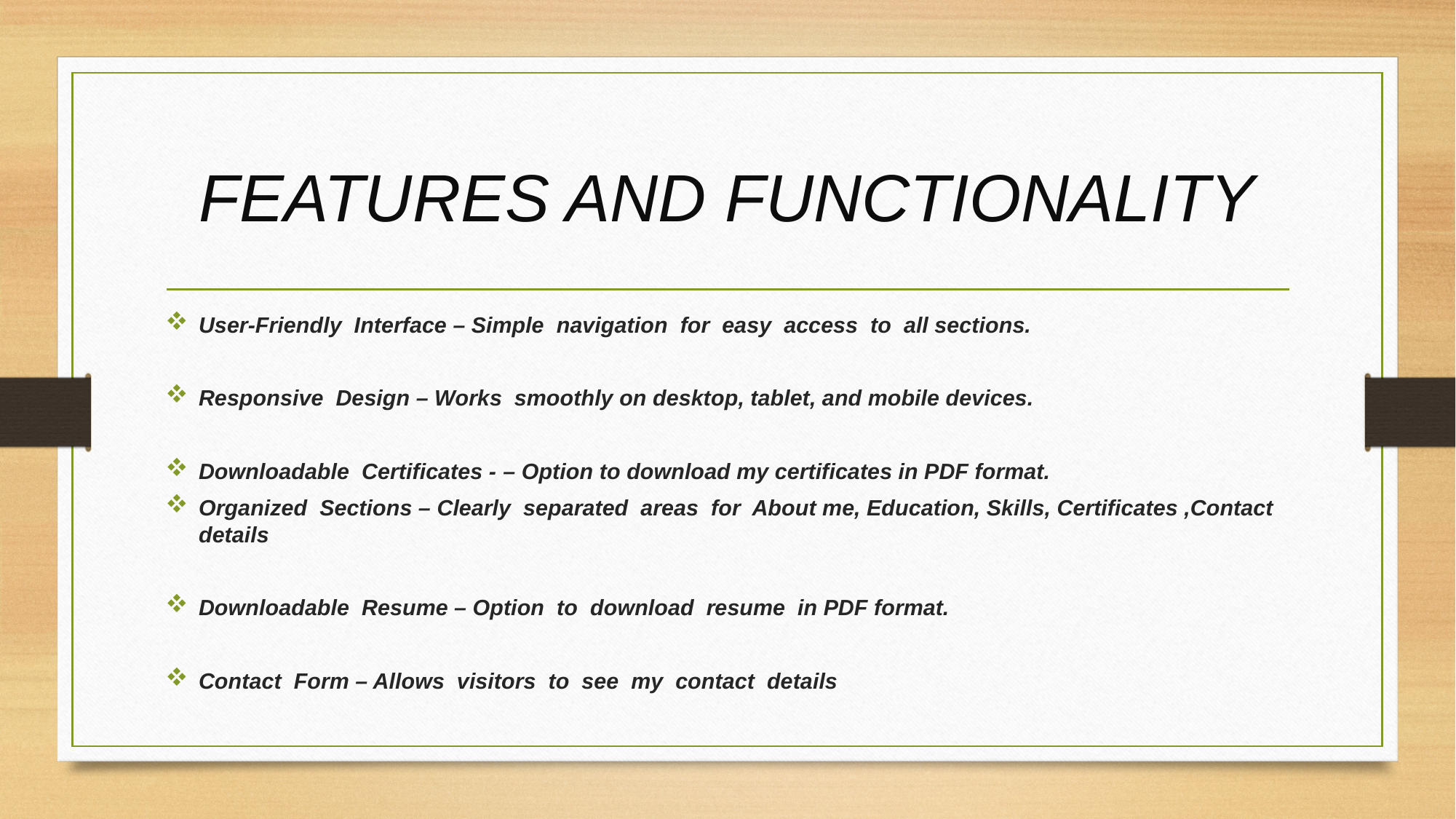

# FEATURES AND FUNCTIONALITY
User-Friendly  Interface – Simple  navigation  for  easy  access  to  all sections.

Responsive  Design – Works  smoothly on desktop, tablet, and mobile devices.

Downloadable  Certificates - – Option to download my certificates in PDF format.
Organized  Sections – Clearly  separated  areas  for  About me, Education, Skills, Certificates ,Contact details

Downloadable  Resume – Option  to  download  resume  in PDF format.

Contact  Form – Allows  visitors  to  see  my  contact  details